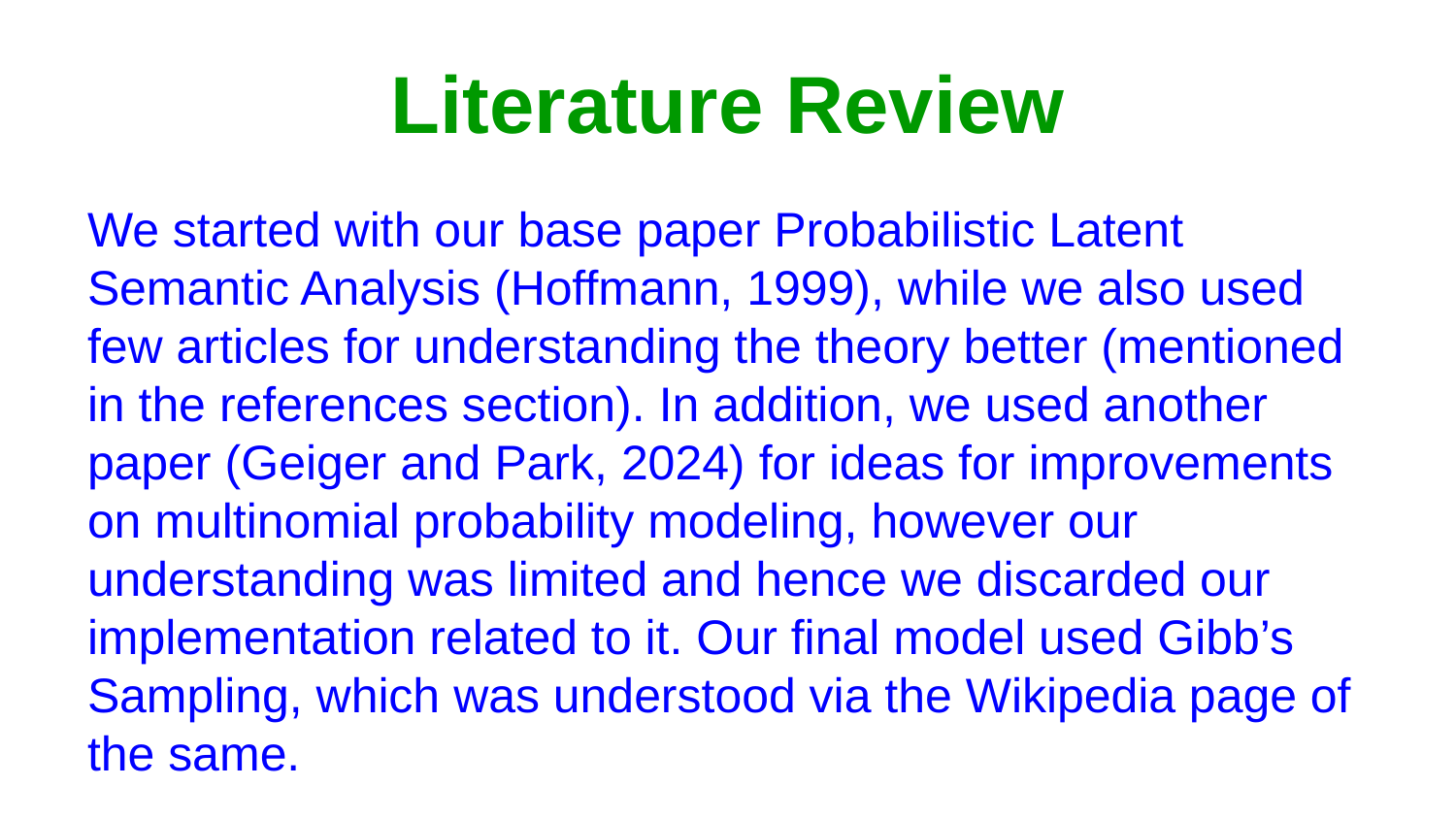

# Literature Review
We started with our base paper Probabilistic Latent Semantic Analysis (Hoffmann, 1999), while we also used few articles for understanding the theory better (mentioned in the references section). In addition, we used another paper (Geiger and Park, 2024) for ideas for improvements on multinomial probability modeling, however our understanding was limited and hence we discarded our implementation related to it. Our final model used Gibb’s Sampling, which was understood via the Wikipedia page of the same.